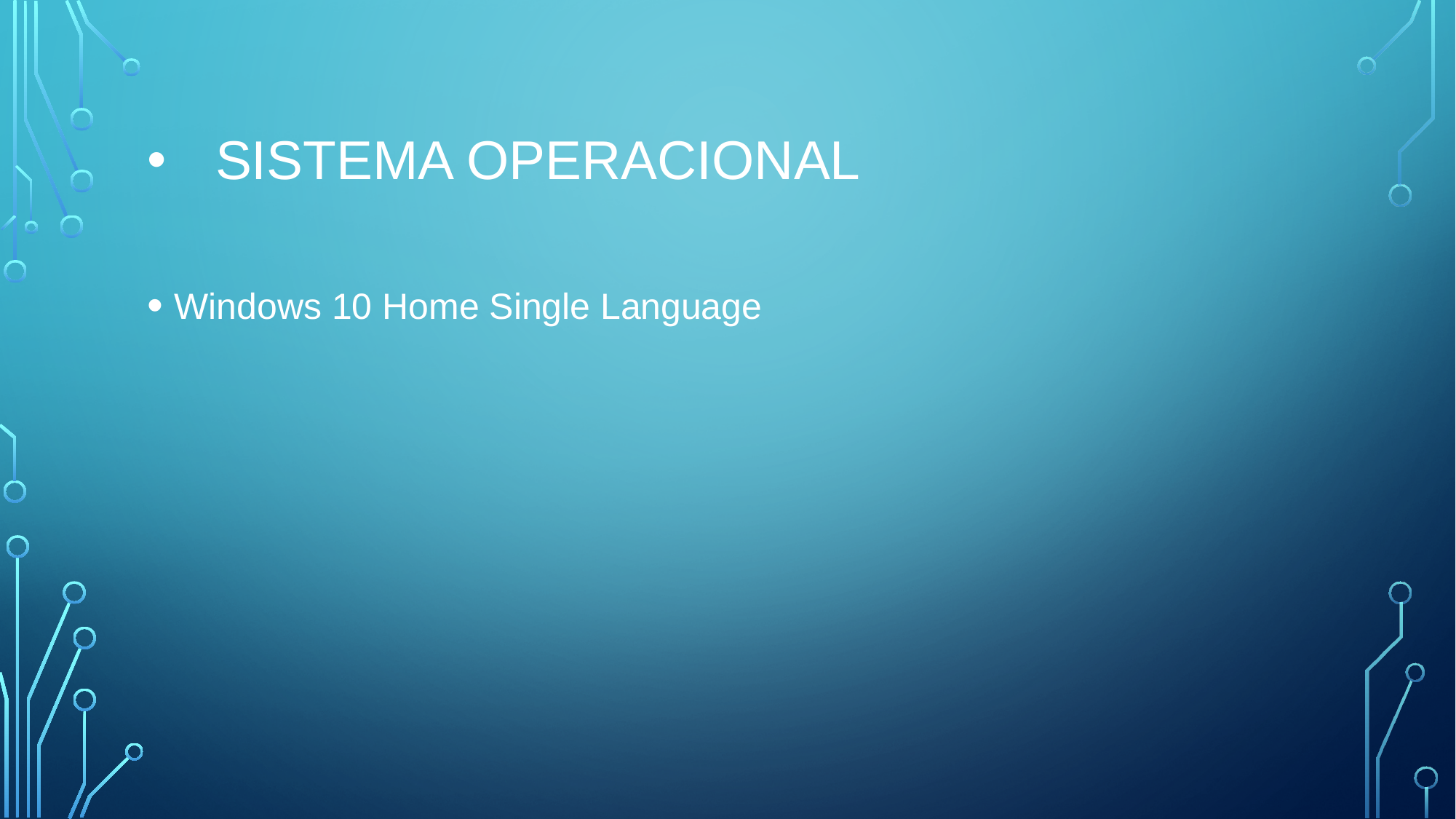

# Sistema operacional
Windows 10 Home Single Language